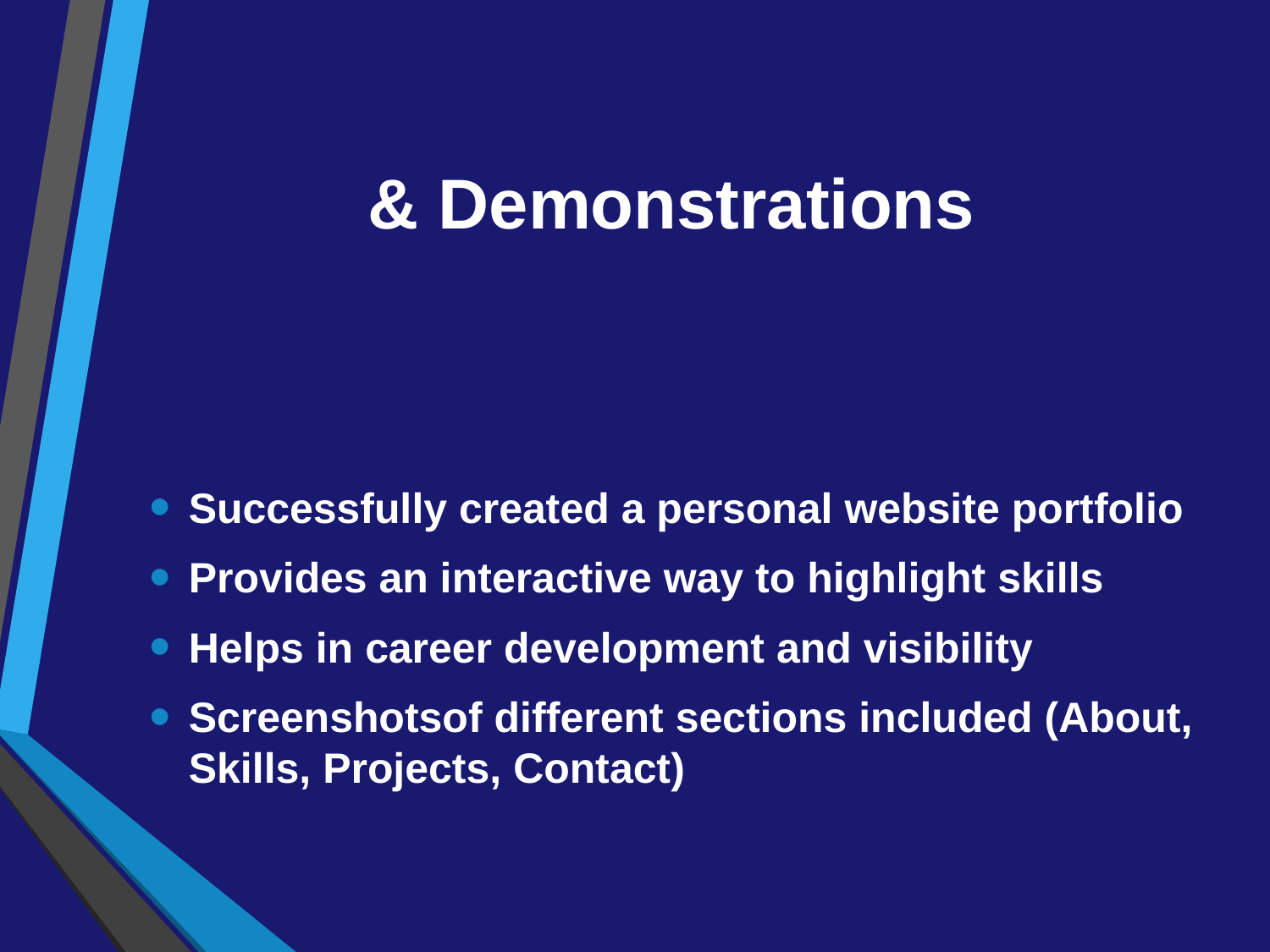

# & Demonstrations

Successfully created a personal website portfolio
Provides an interactive way to highlight skills
Helps in career development and visibility
Screenshotsof different sections included (About, Skills, Projects, Contact)